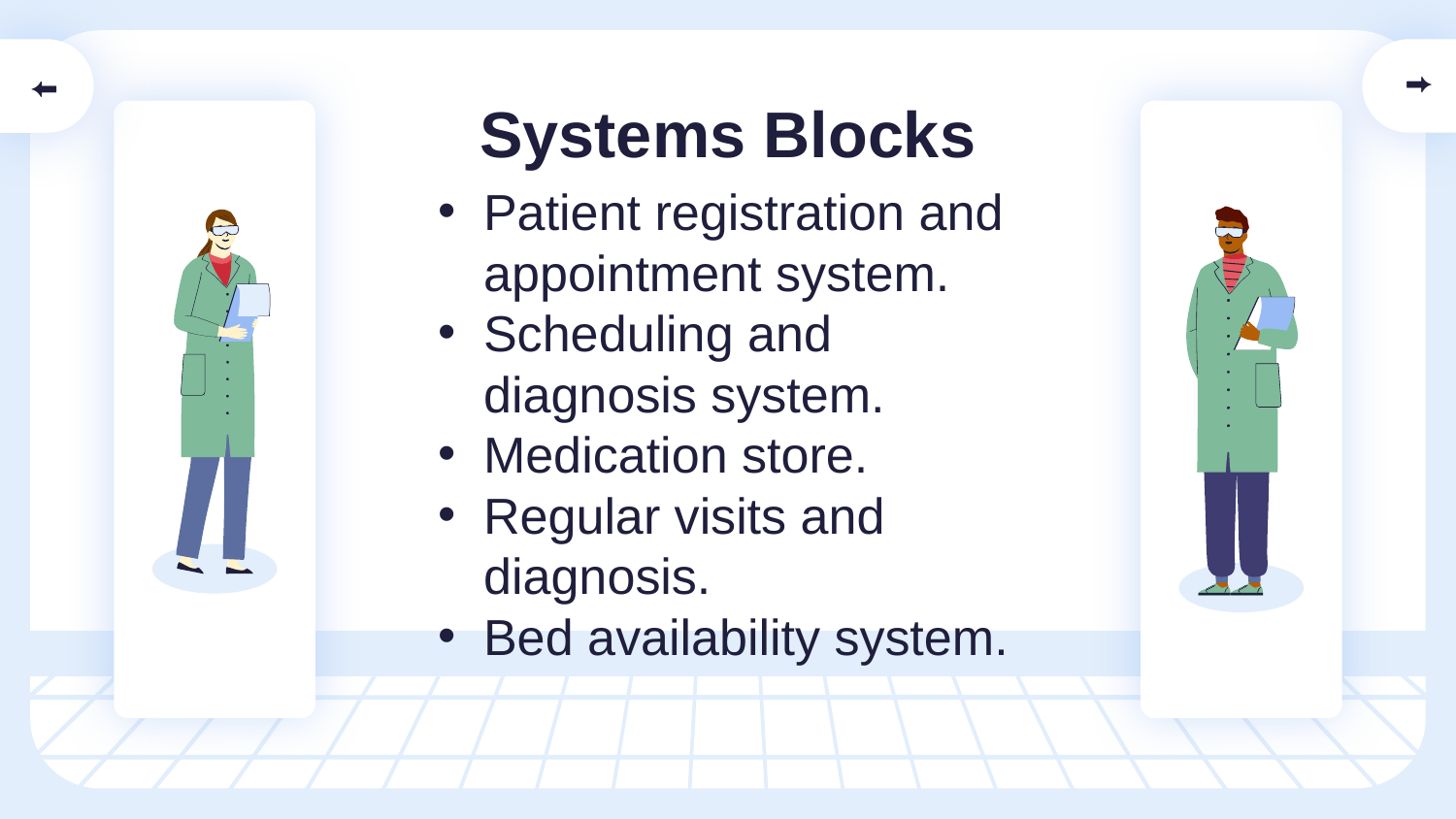

⬇
⬇
# Systems Blocks

Patient registration and appointment system.
Scheduling and diagnosis system.
Medication store.
Regular visits and diagnosis.
Bed availability system.